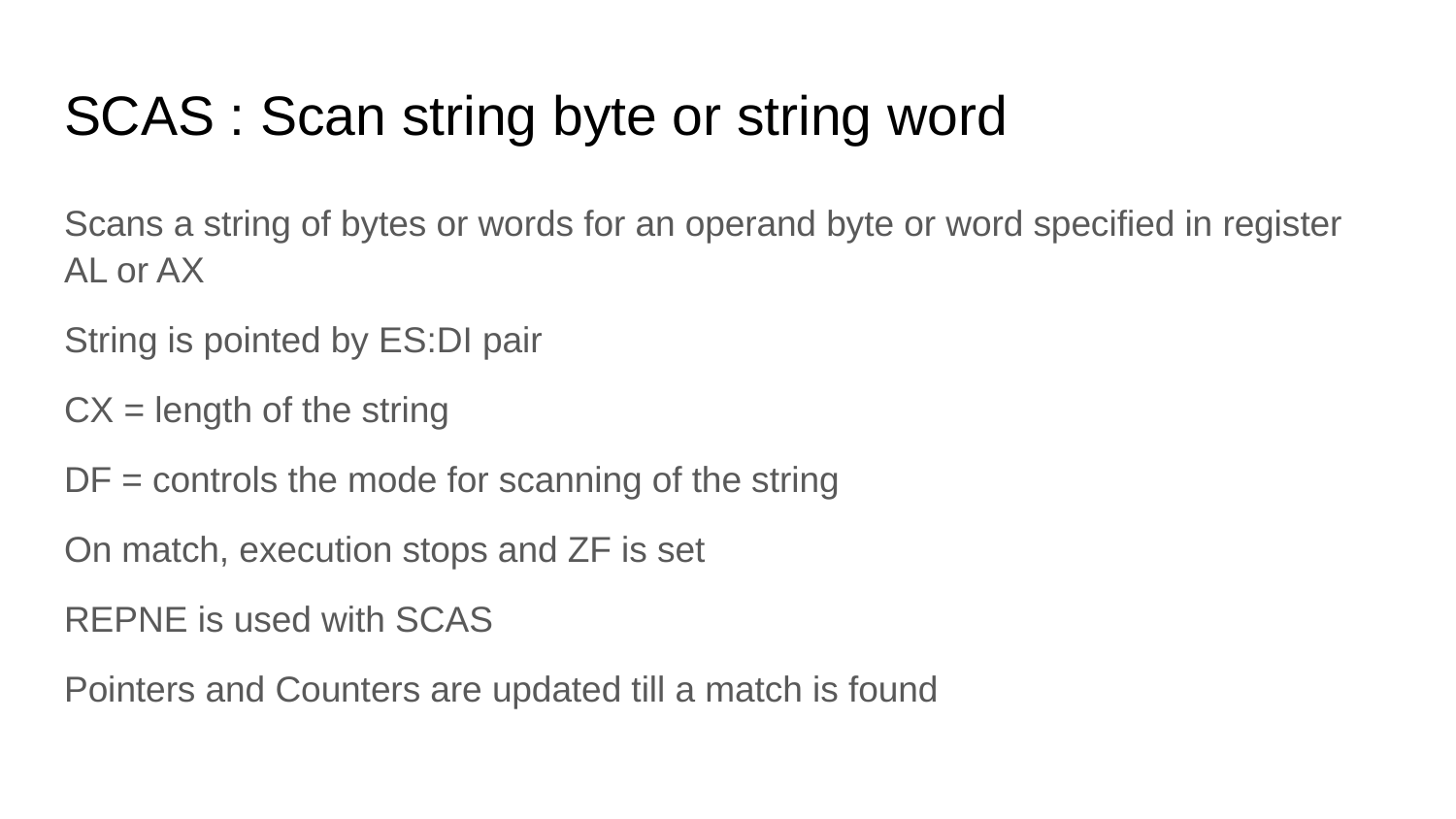

# SCAS : Scan string byte or string word
Scans a string of bytes or words for an operand byte or word specified in register AL or AX
String is pointed by ES:DI pair
CX = length of the string
DF = controls the mode for scanning of the string
On match, execution stops and ZF is set
REPNE is used with SCAS
Pointers and Counters are updated till a match is found